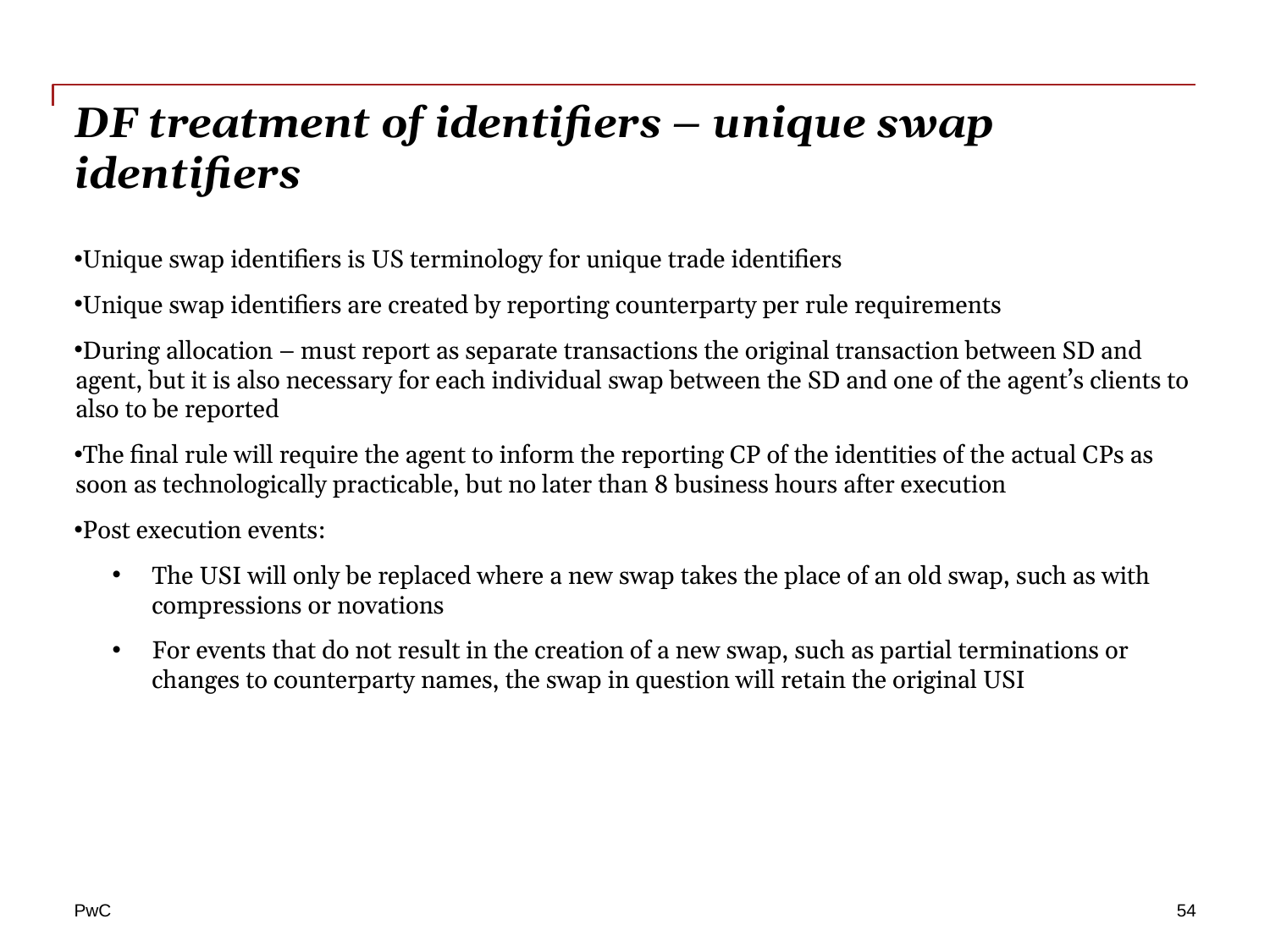

# DF treatment of identifiers – unique swap identifiers
Unique swap identifiers is US terminology for unique trade identifiers
Unique swap identifiers are created by reporting counterparty per rule requirements
During allocation – must report as separate transactions the original transaction between SD and agent, but it is also necessary for each individual swap between the SD and one of the agent’s clients to also to be reported
The final rule will require the agent to inform the reporting CP of the identities of the actual CPs as soon as technologically practicable, but no later than 8 business hours after execution
Post execution events:
The USI will only be replaced where a new swap takes the place of an old swap, such as with compressions or novations
For events that do not result in the creation of a new swap, such as partial terminations or changes to counterparty names, the swap in question will retain the original USI

54